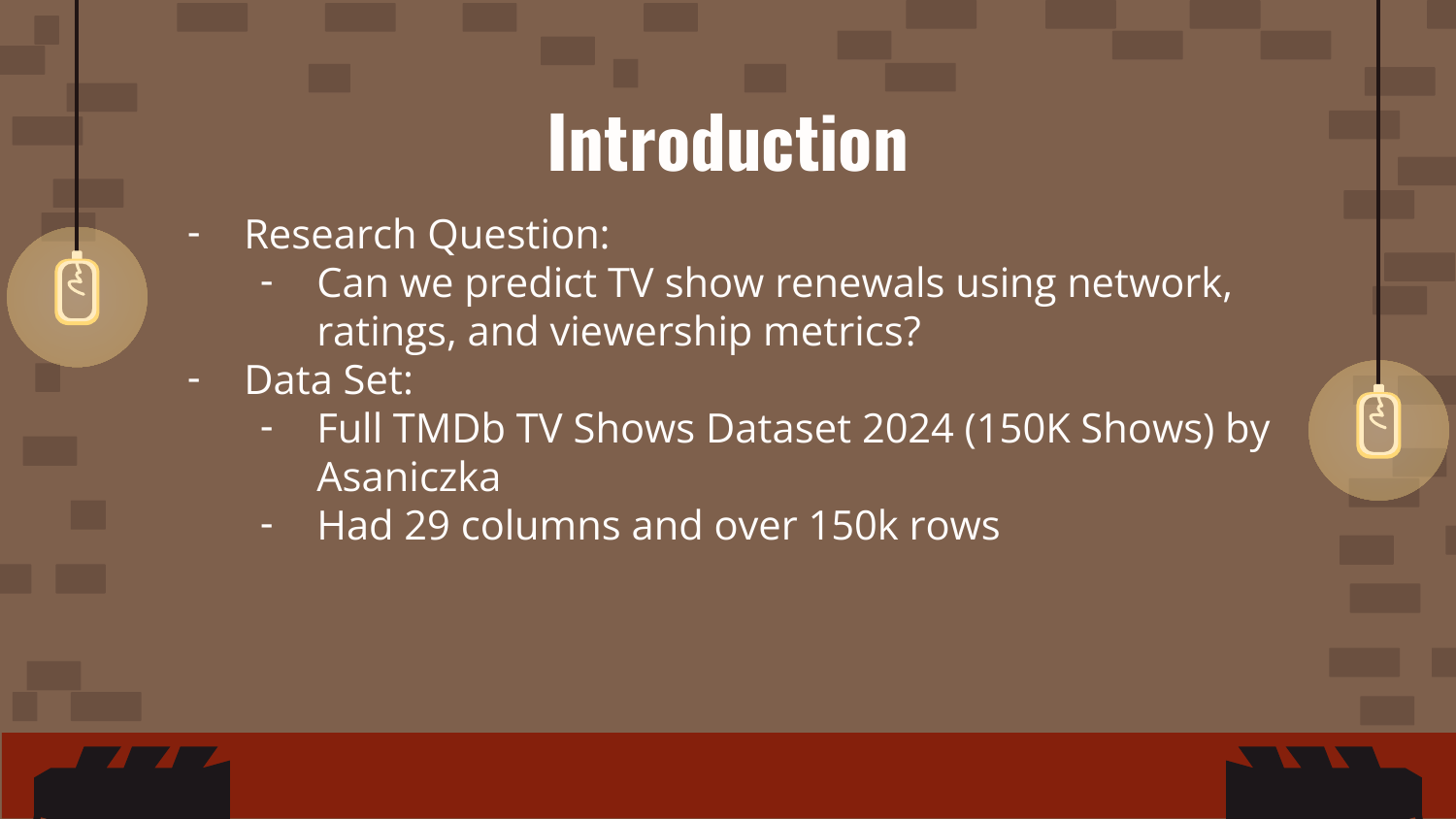

# Introduction
Research Question:
Can we predict TV show renewals using network, ratings, and viewership metrics?
Data Set:
Full TMDb TV Shows Dataset 2024 (150K Shows) by Asaniczka
Had 29 columns and over 150k rows